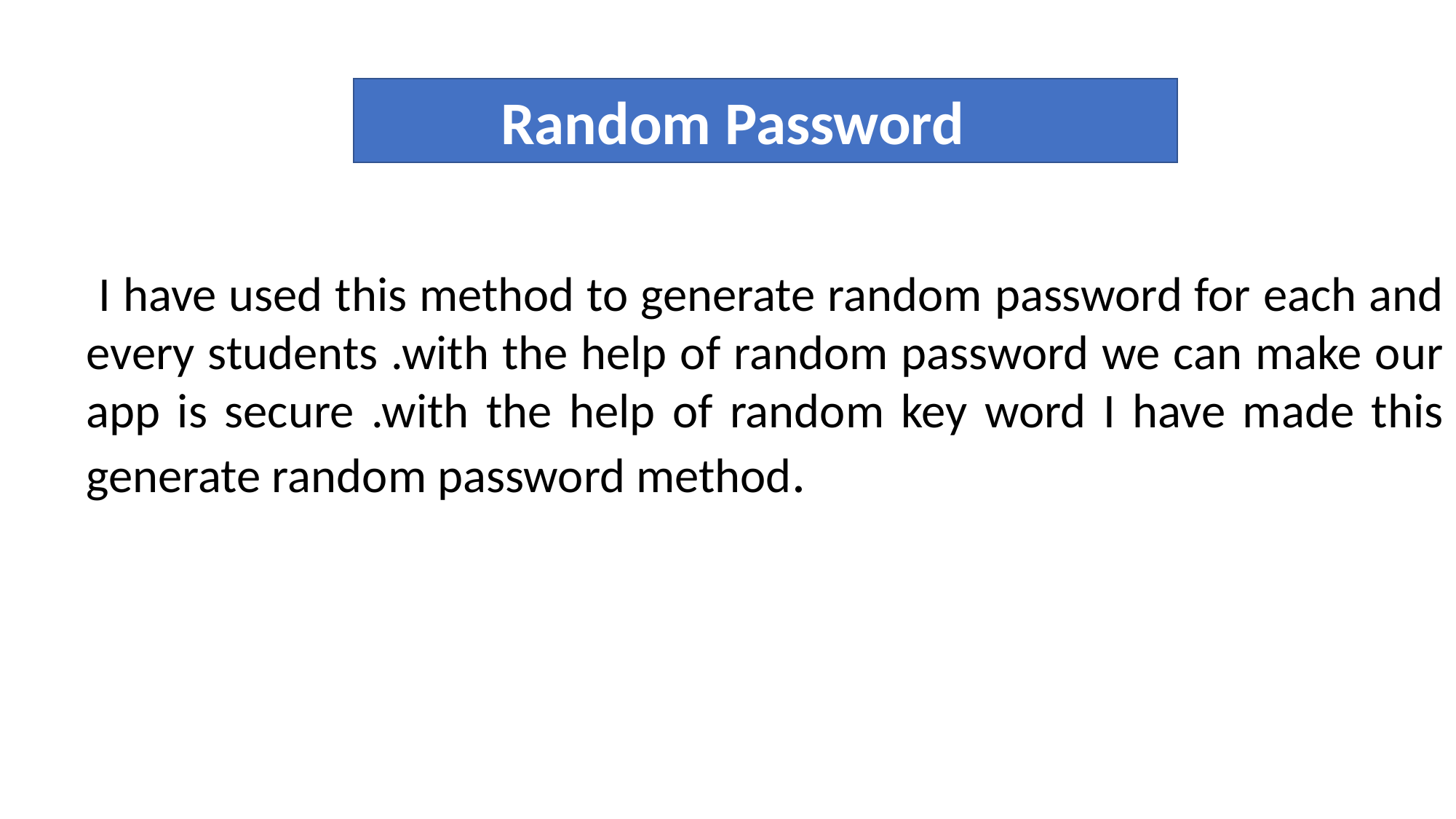

Random Password
 I have used this method to generate random password for each and every students .with the help of random password we can make our app is secure .with the help of random key word I have made this generate random password method.